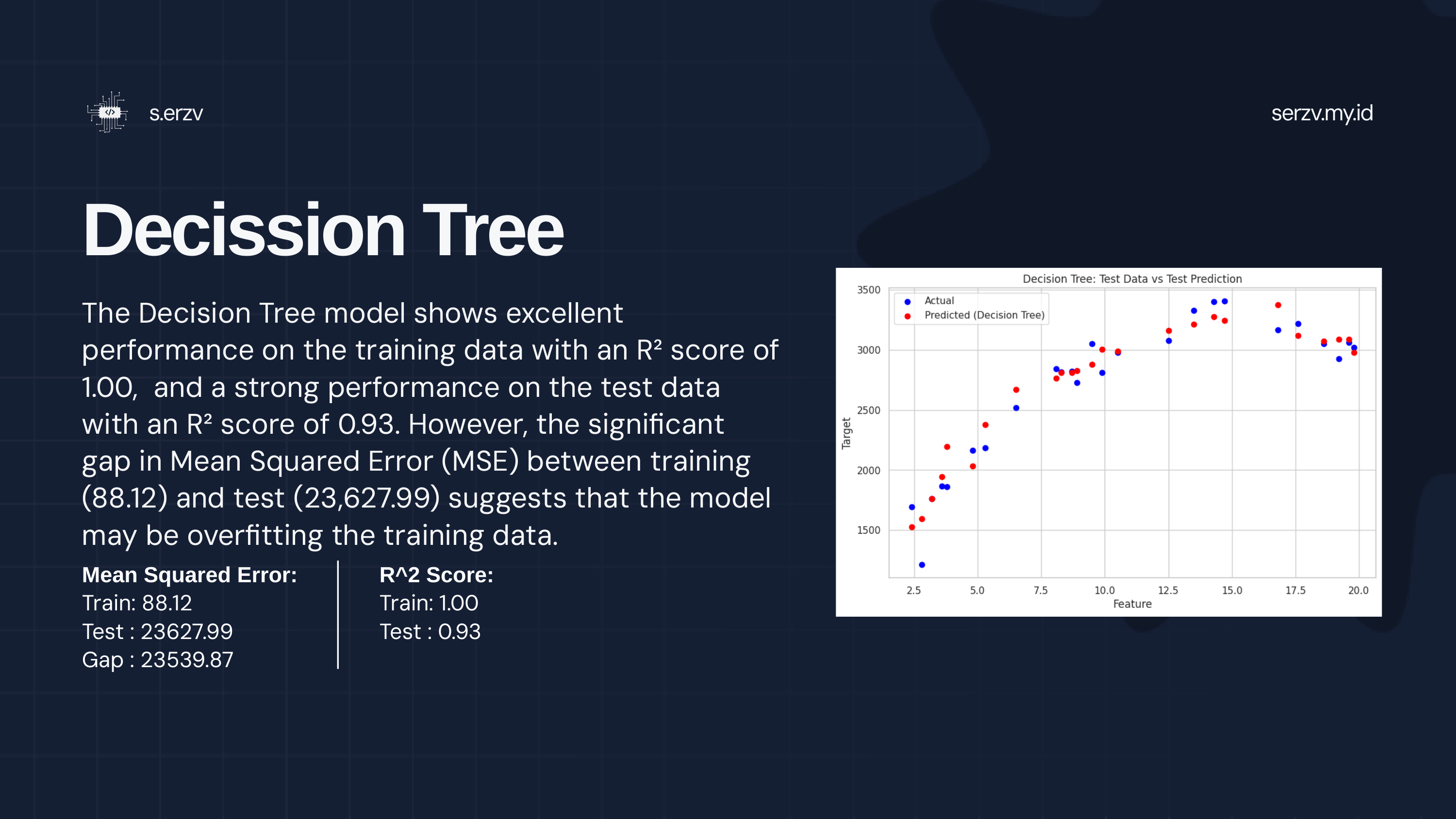

s.erzv
serzv.my.id
Decission Tree

The Decision Tree model shows excellent performance on the training data with an R² score of 1.00,  and a strong performance on the test data with an R² score of 0.93. However, the significant gap in Mean Squared Error (MSE) between training (88.12) and test (23,627.99) suggests that the model may be overfitting the training data.
Mean Squared Error: Train: 88.12
Test : 23627.99
Gap : 23539.87
R^2 Score:
Train: 1.00
Test : 0.93